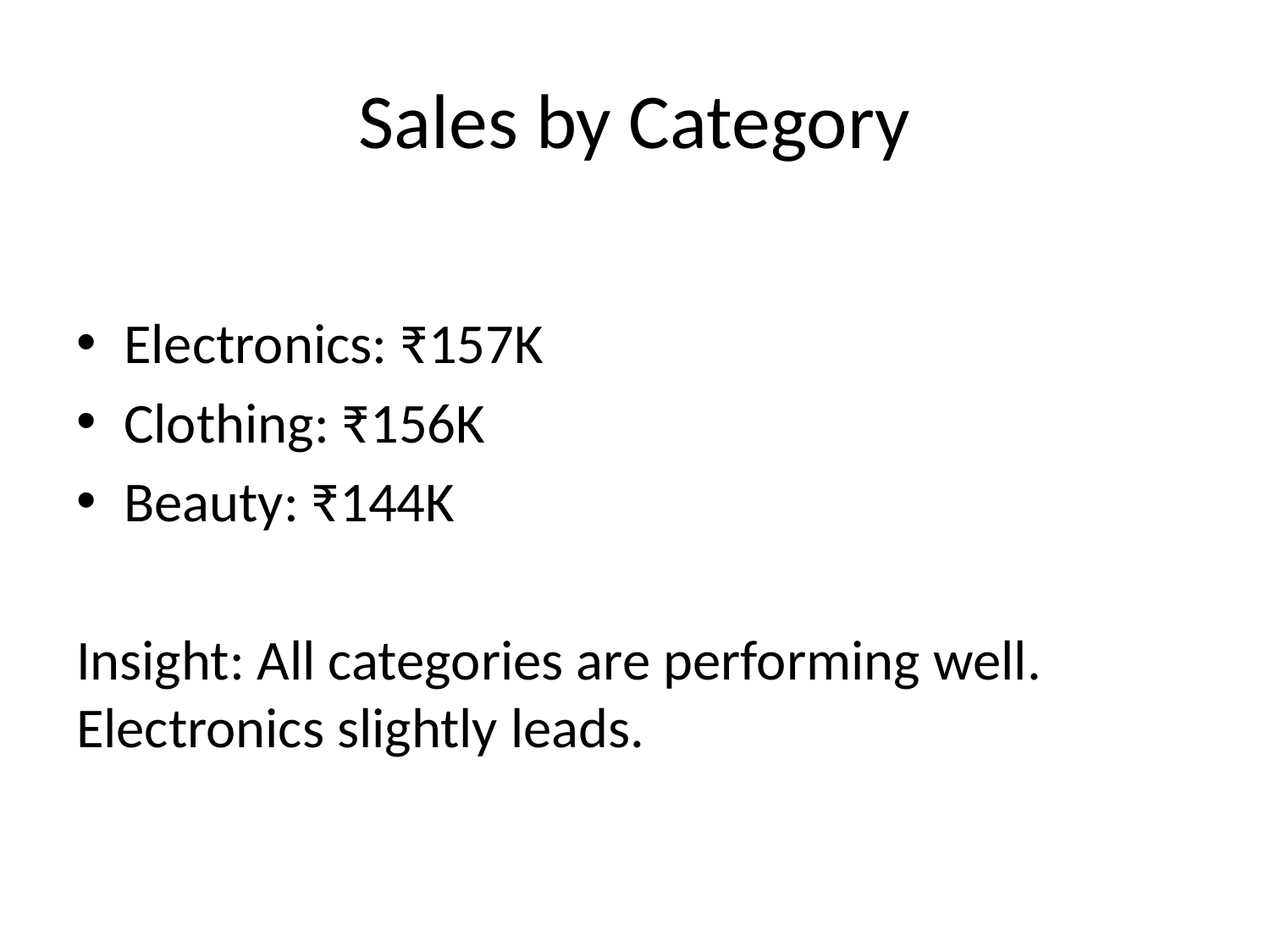

# Sales by Category

Electronics: ₹157K
Clothing: ₹156K
Beauty: ₹144K

Insight: All categories are performing well. Electronics slightly leads.